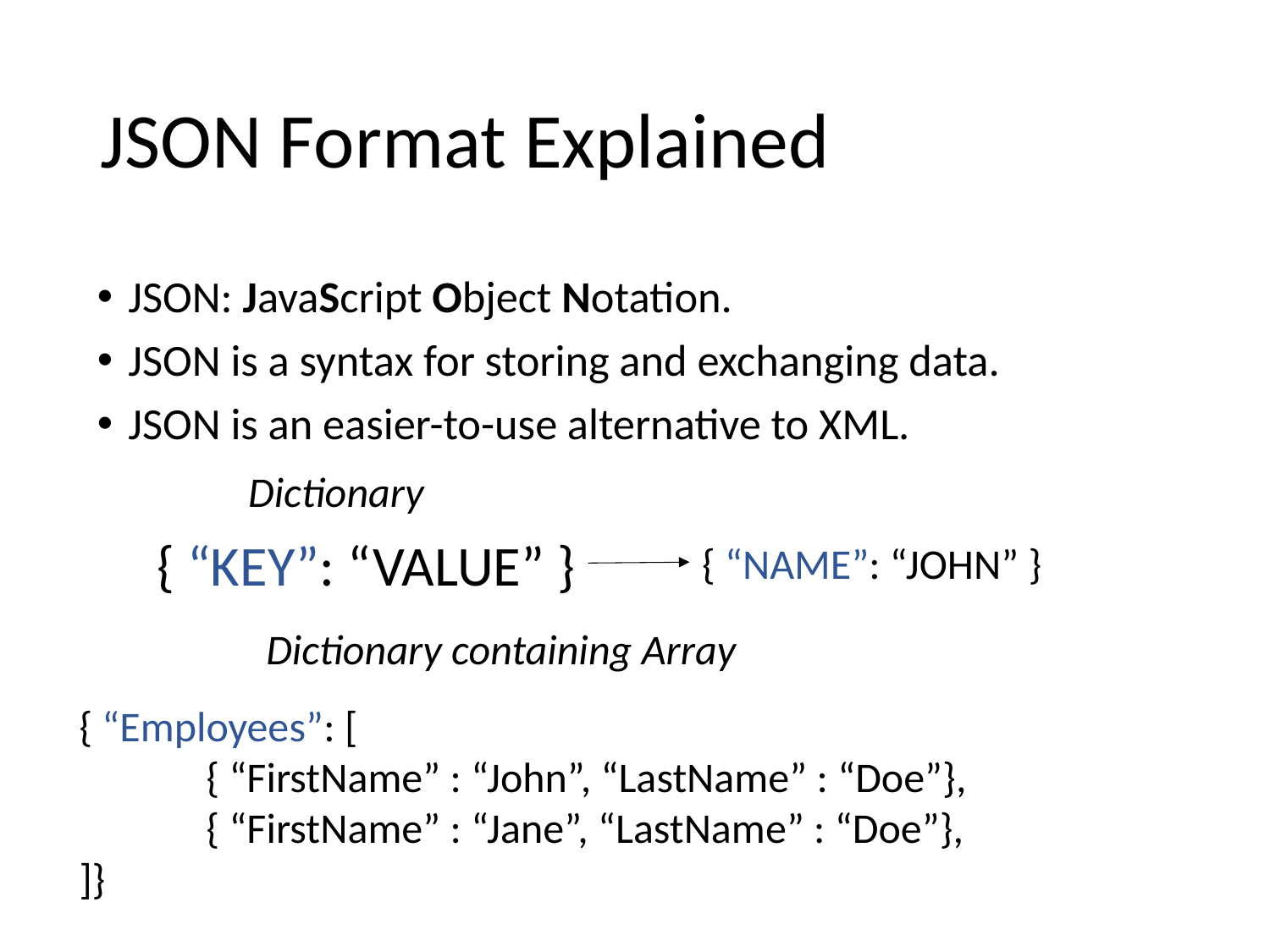

# JSON Format Explained
JSON: JavaScript Object Notation.
JSON is a syntax for storing and exchanging data.
JSON is an easier-to-use alternative to XML.

Dictionary
{ “KEY”: “VALUE” }
{ “NAME”: “JOHN” }
Dictionary containing Array
{ “Employees”: [
	{ “FirstName” : “John”, “LastName” : “Doe”},
	{ “FirstName” : “Jane”, “LastName” : “Doe”},
]}